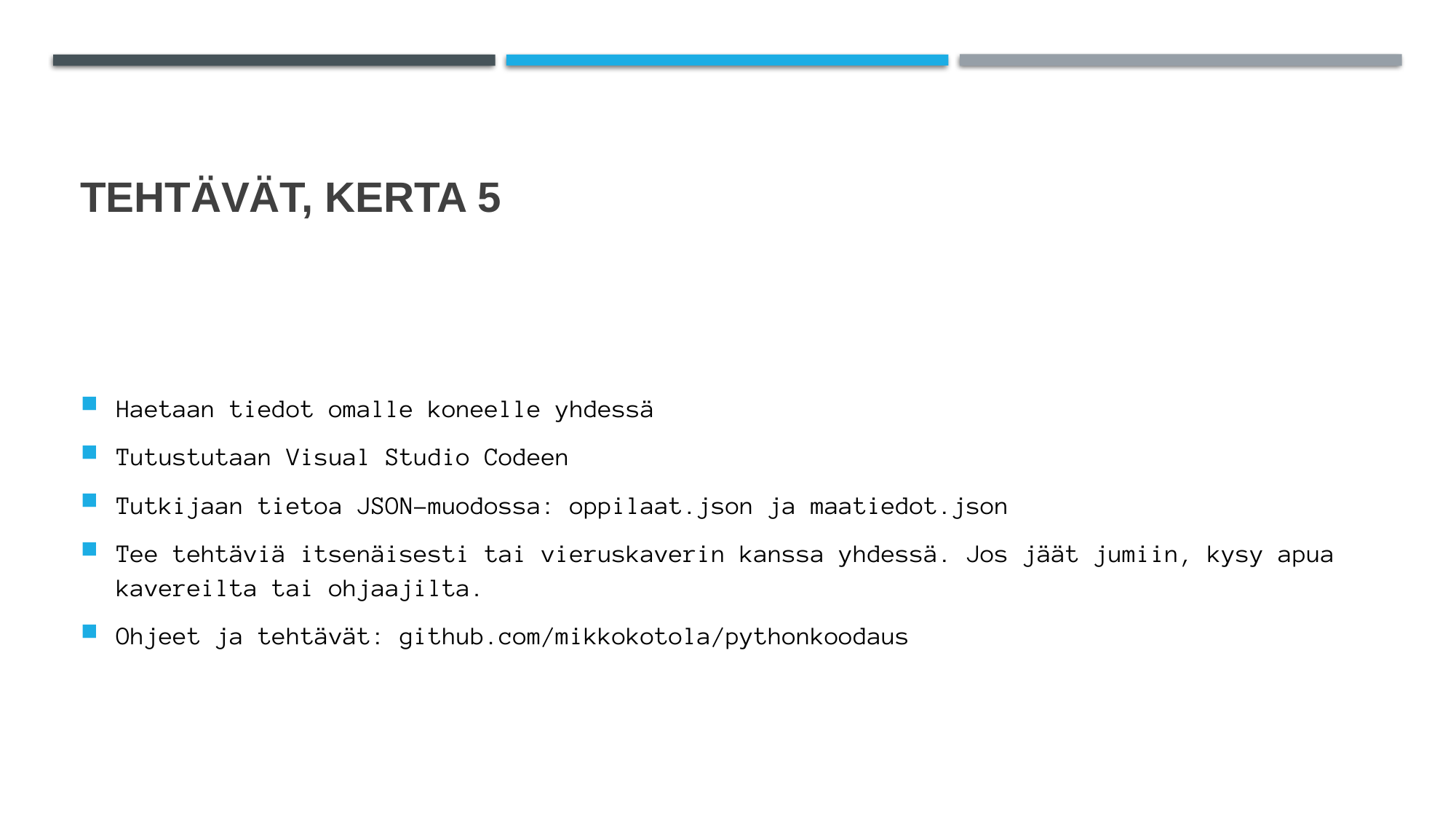

# Tehtävät, kerta 5

Haetaan tiedot omalle koneelle yhdessä
Tutustutaan Visual Studio Codeen
Tutkijaan tietoa JSON-muodossa: oppilaat.json ja maatiedot.json
Tee tehtäviä itsenäisesti tai vieruskaverin kanssa yhdessä. Jos jäät jumiin, kysy apua kavereilta tai ohjaajilta.
Ohjeet ja tehtävät: github.com/mikkokotola/pythonkoodaus